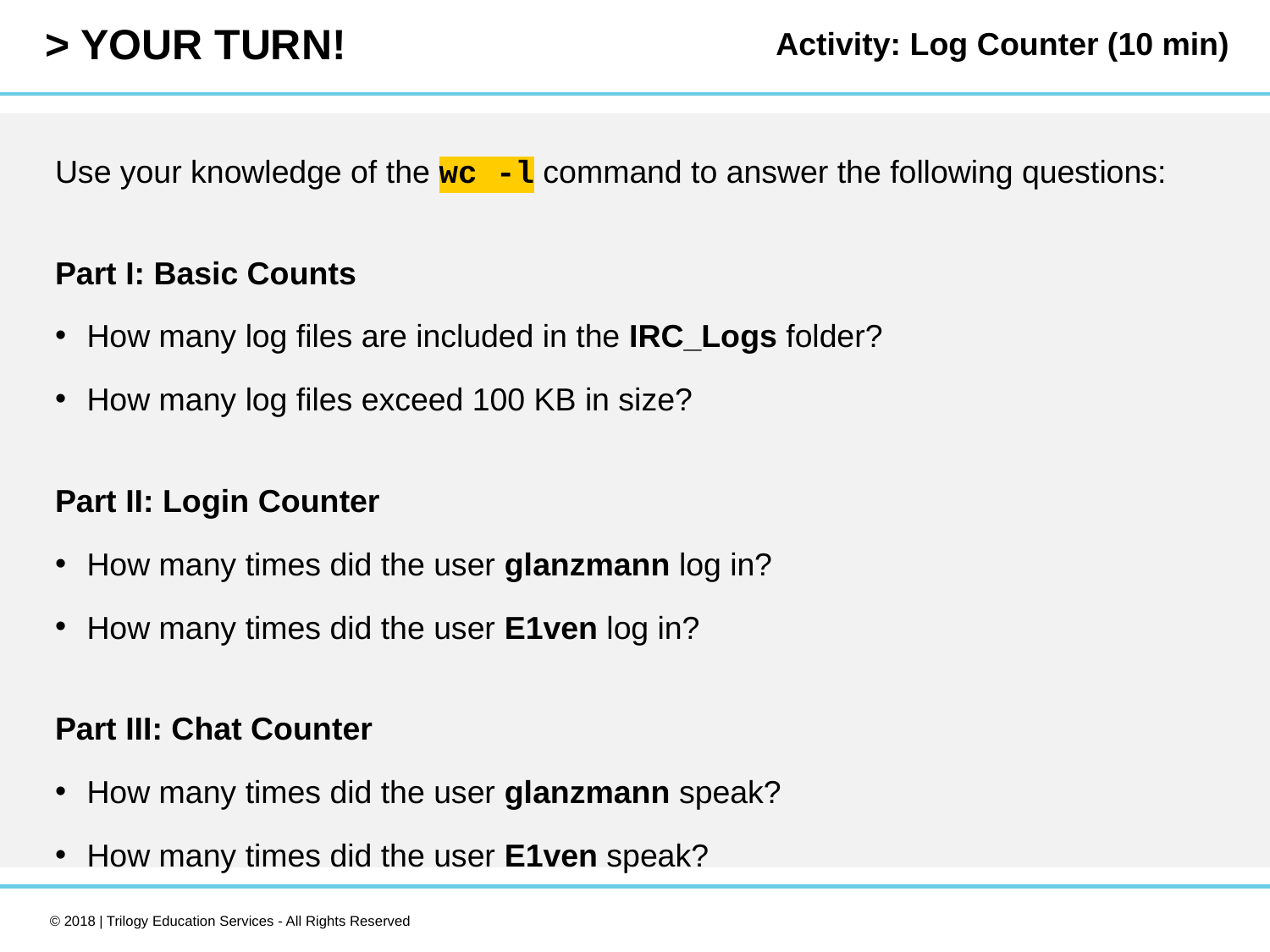

Activity: Log Counter (10 min)
Use your knowledge of the wc -l command to answer the following questions:

Part I: Basic Counts
How many log files are included in the IRC_Logs folder?
How many log files exceed 100 KB in size?

Part II: Login Counter
How many times did the user glanzmann log in?
How many times did the user E1ven log in?

Part III: Chat Counter
How many times did the user glanzmann speak?
How many times did the user E1ven speak?